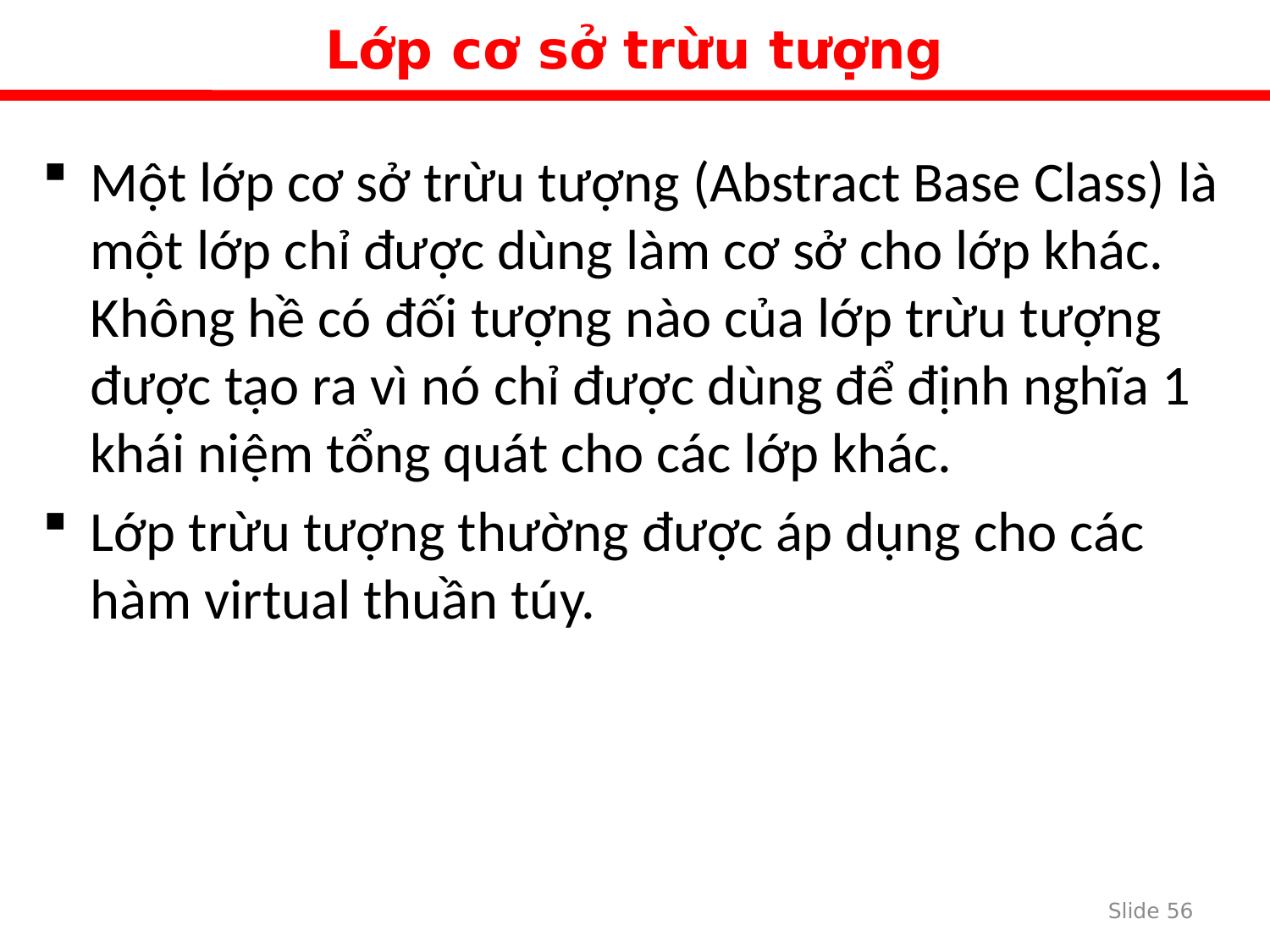

Lớp cơ sở trừu tượng

Một lớp cơ sở trừu tượng (Abstract Base Class) là một lớp chỉ được dùng làm cơ sở cho lớp khác. Không hề có đối tượng nào của lớp trừu tượng được tạo ra vì nó chỉ được dùng để định nghĩa 1 khái niệm tổng quát cho các lớp khác.
Lớp trừu tượng thường được áp dụng cho các hàm virtual thuần túy.
Slide 56